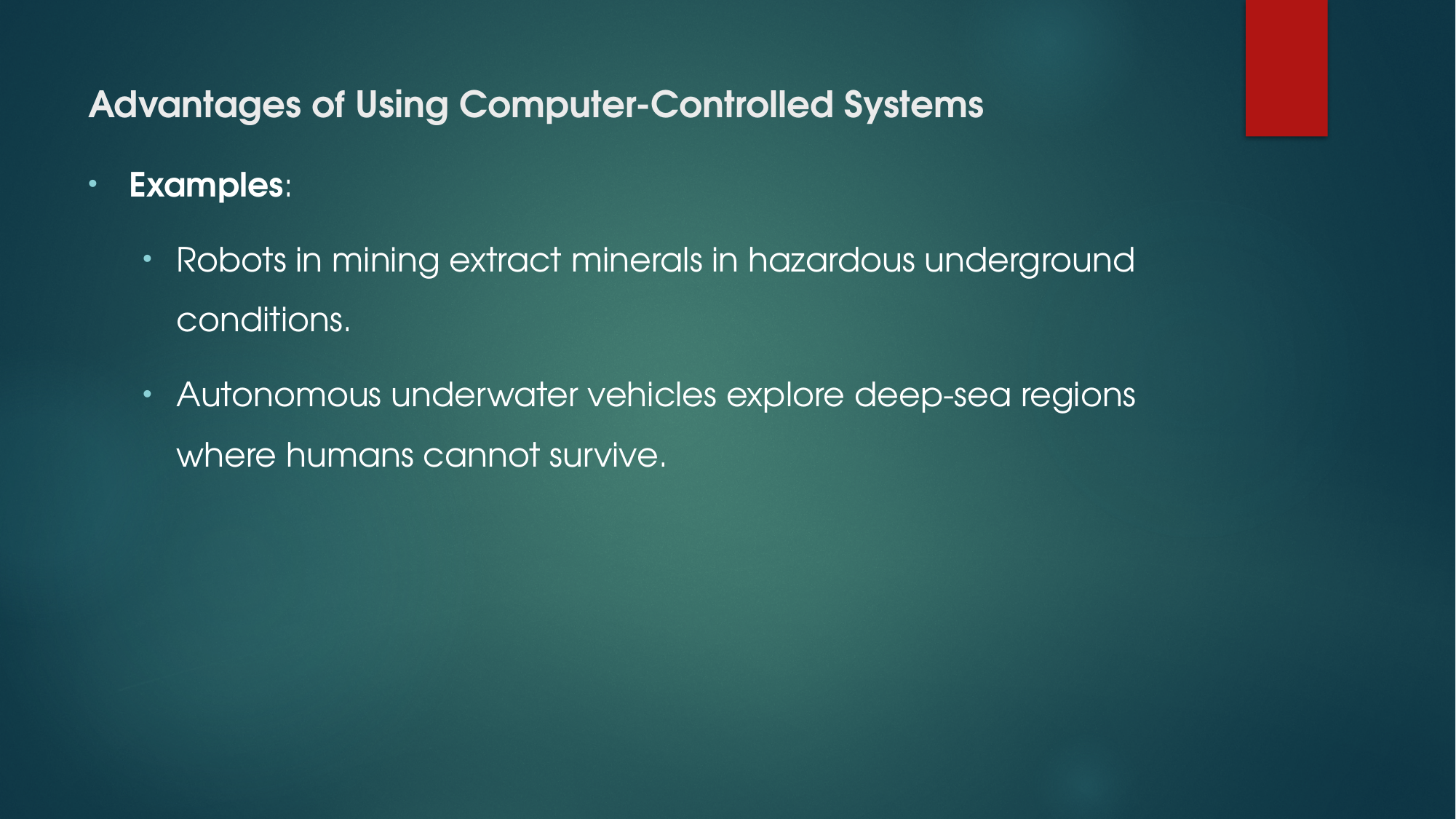

# Advantages of Using Computer-Controlled Systems
Examples:
Robots in mining extract minerals in hazardous underground conditions.
Autonomous underwater vehicles explore deep-sea regions where humans cannot survive.